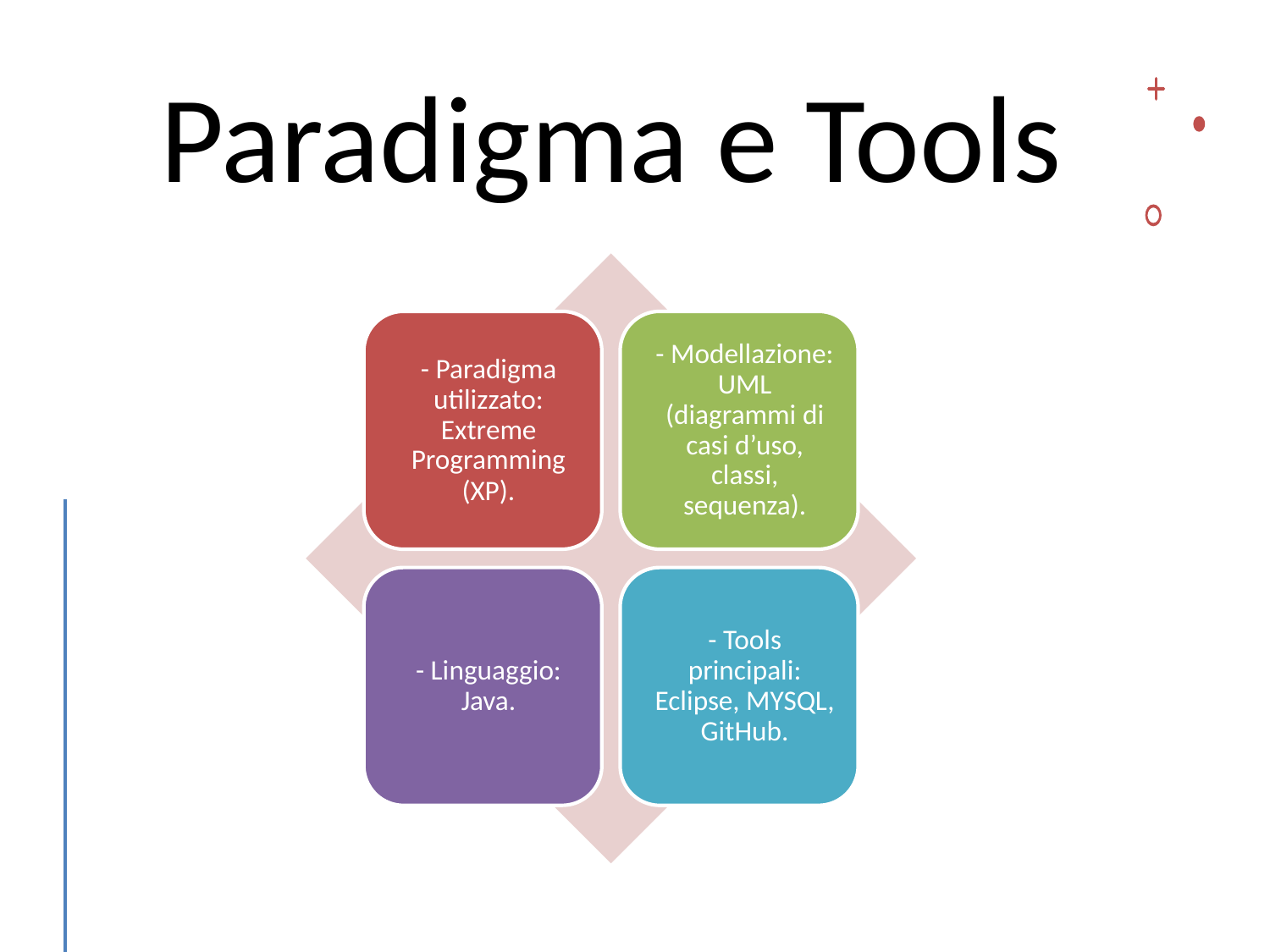

# Paradigma e Tools

- Paradigma utilizzato: Extreme Programming (XP).
- Modellazione: UML (diagrammi di casi d’uso, classi, sequenza).
- Linguaggio: Java.
- Tools principali: Eclipse, MYSQL, GitHub.